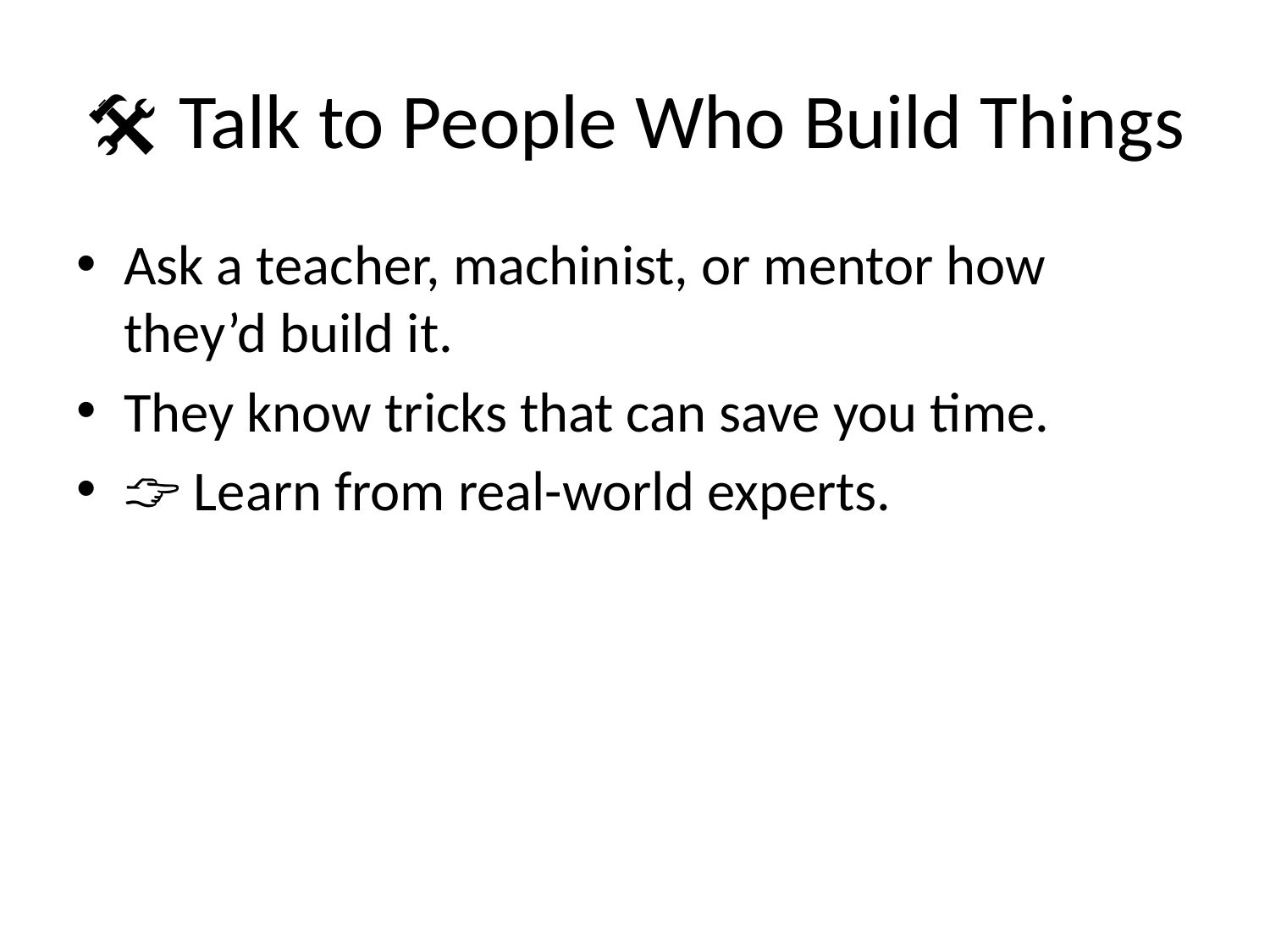

# 🛠️ Talk to People Who Build Things
Ask a teacher, machinist, or mentor how they’d build it.
They know tricks that can save you time.
👉 Learn from real-world experts.